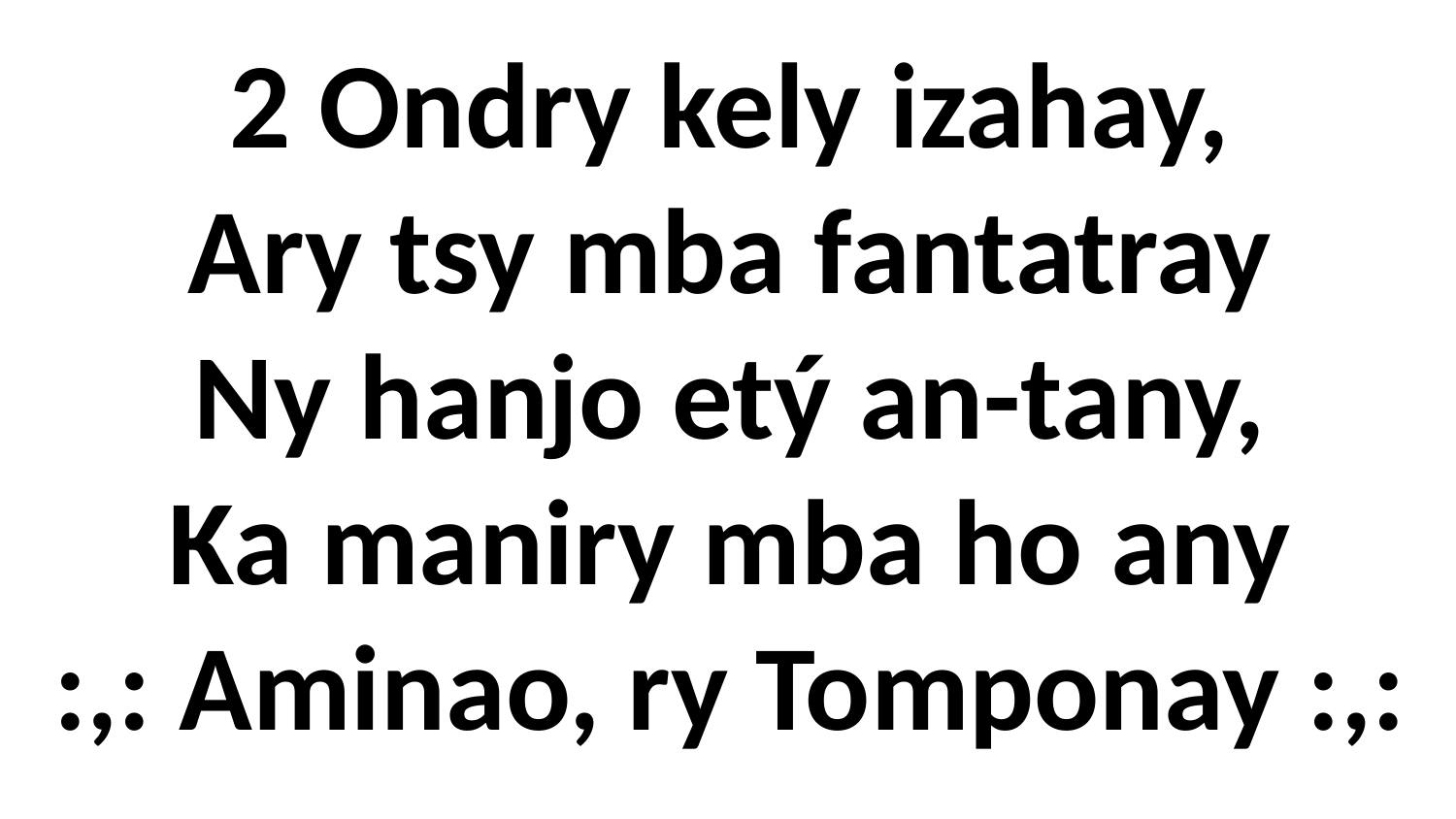

# 2 Ondry kely izahay, Ary tsy mba fantatray Ny hanjo etý an-tany, Ka maniry mba ho any :,: Aminao, ry Tomponay :,: